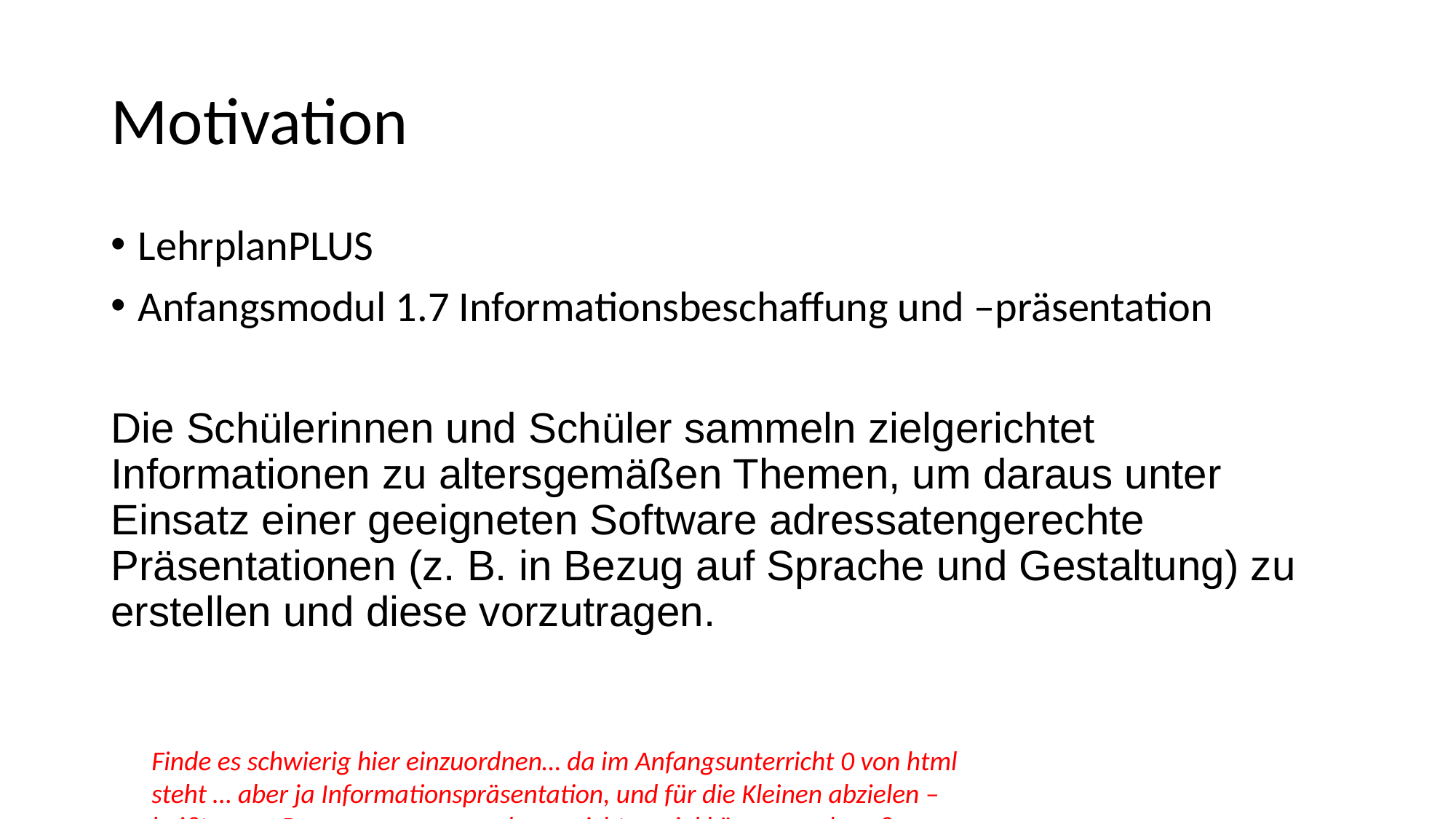

# Motivation
LehrplanPLUS
Anfangsmodul 1.7 Informationsbeschaffung und –präsentation

Die Schülerinnen und Schüler sammeln zielgerichtet Informationen zu altersgemäßen Themen, um daraus unter Einsatz einer geeigneten Software adressatengerechte Präsentationen (z. B. in Bezug auf Sprache und Gestaltung) zu erstellen und diese vorzutragen.
Finde es schwierig hier einzuordnen… da im Anfangsunterricht 0 von html steht … aber ja Informationspräsentation, und für die Kleinen abzielen – heißt unser Programm muss noch gar nicht so viel können und große Erklärungen zu html hinfällig?